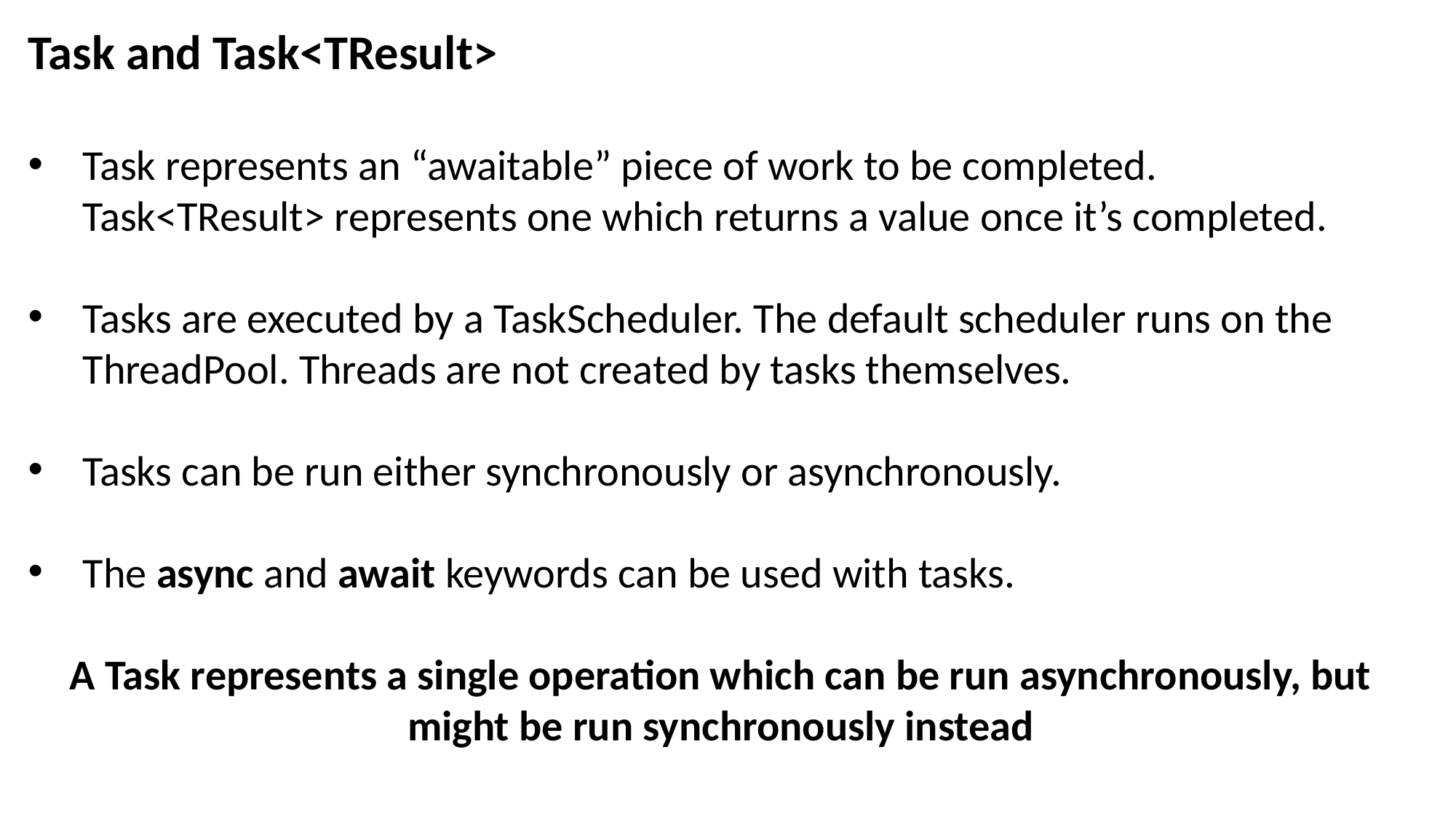

Task and Task<TResult>

Task represents an “awaitable” piece of work to be completed.
Task<TResult> represents one which returns a value once it’s completed.

Tasks are executed by a TaskScheduler. The default scheduler runs on the ThreadPool. Threads are not created by tasks themselves.

Tasks can be run either synchronously or asynchronously.

The async and await keywords can be used with tasks.

A Task represents a single operation which can be run asynchronously, but might be run synchronously instead